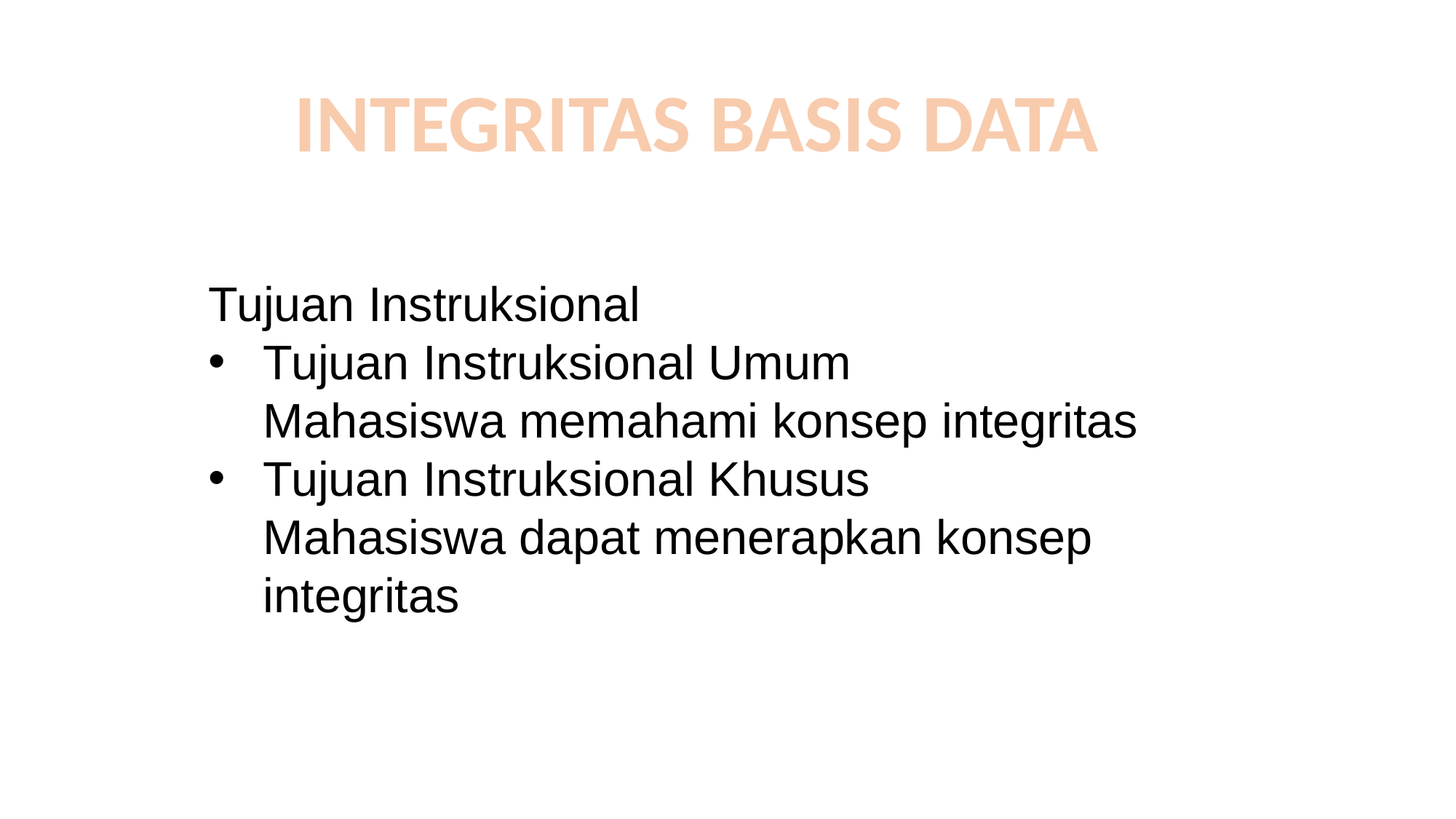

INTEGRITAS BASIS DATA
Tujuan Instruksional
Tujuan Instruksional Umum
Mahasiswa memahami konsep integritas
Tujuan Instruksional Khusus
Mahasiswa dapat menerapkan konsep integritas